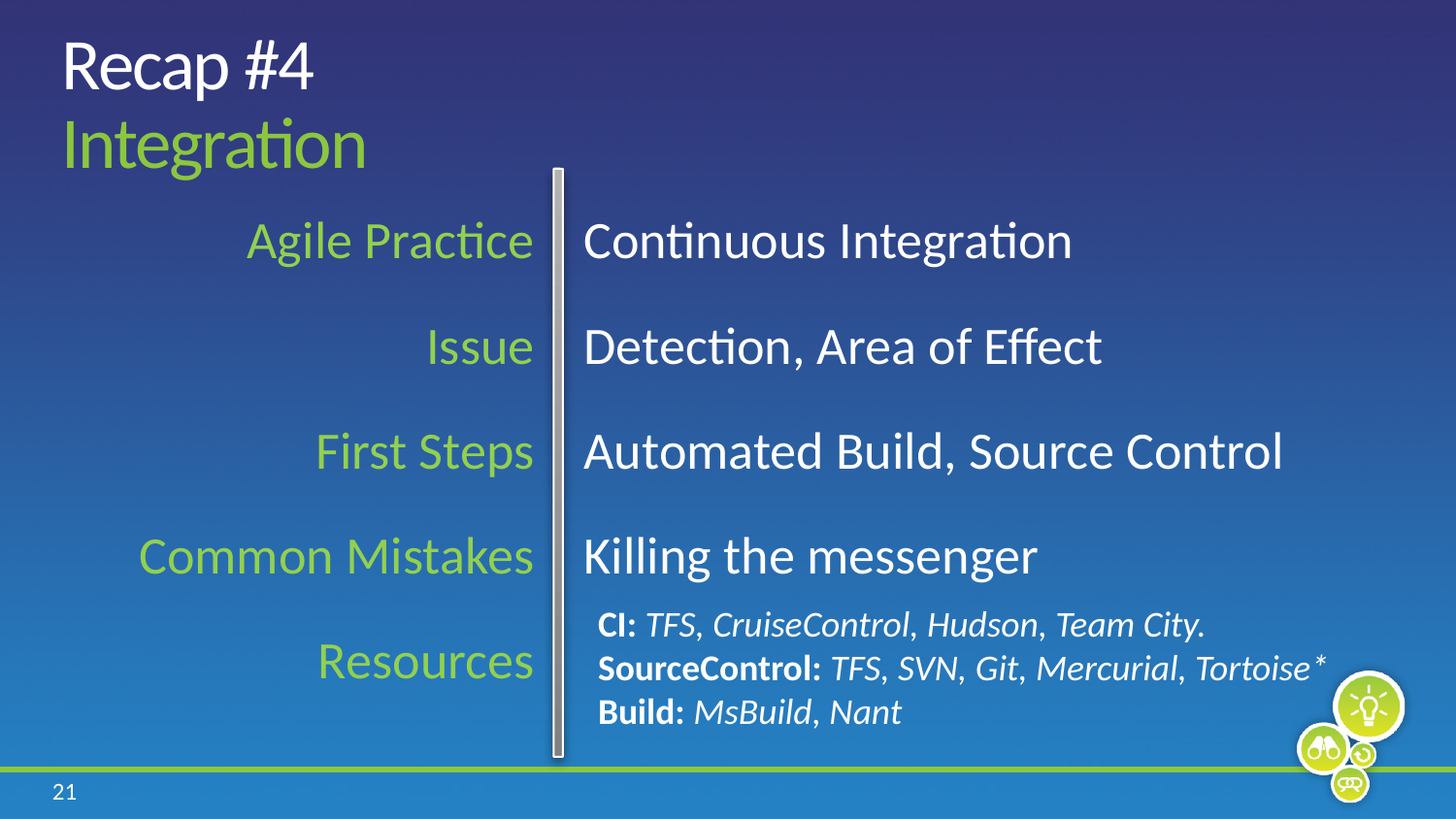

# Recap #4 Integration

Agile Practice
Issue
First Steps
Common Mistakes
Resources
Continuous Integration
Detection, Area of Effect
Automated Build, Source Control
Killing the messenger
CI: TFS, CruiseControl, Hudson, Team City.
SourceControl: TFS, SVN, Git, Mercurial, Tortoise*
Build: MsBuild, Nant